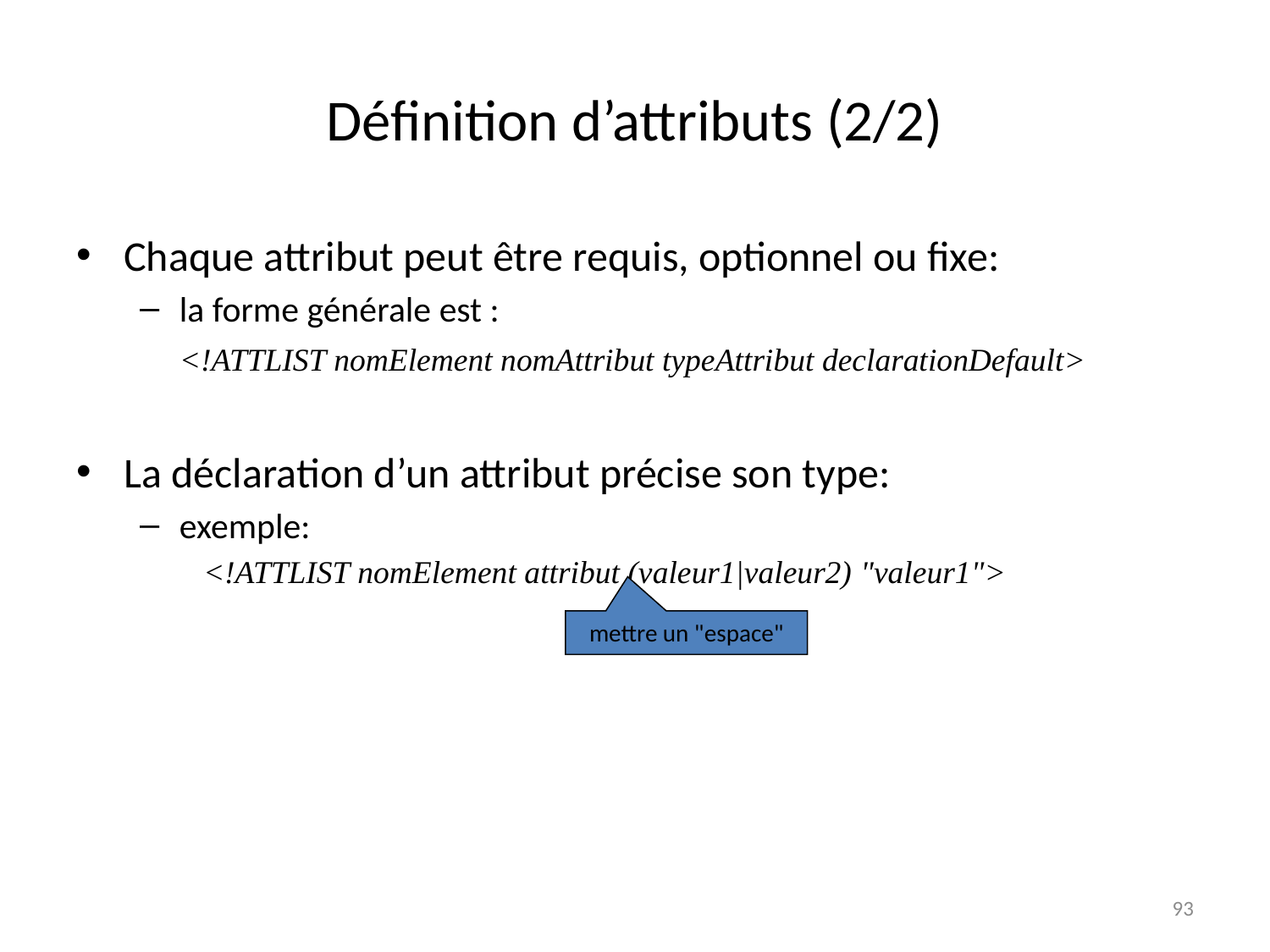

# Définition d’attributs (2/2)
Chaque attribut peut être requis, optionnel ou fixe:
la forme générale est :
	<!ATTLIST nomElement nomAttribut typeAttribut declarationDefault>

La déclaration d’un attribut précise son type:
exemple:
<!ATTLIST nomElement attribut (valeur1|valeur2) "valeur1">
mettre un "espace"
93